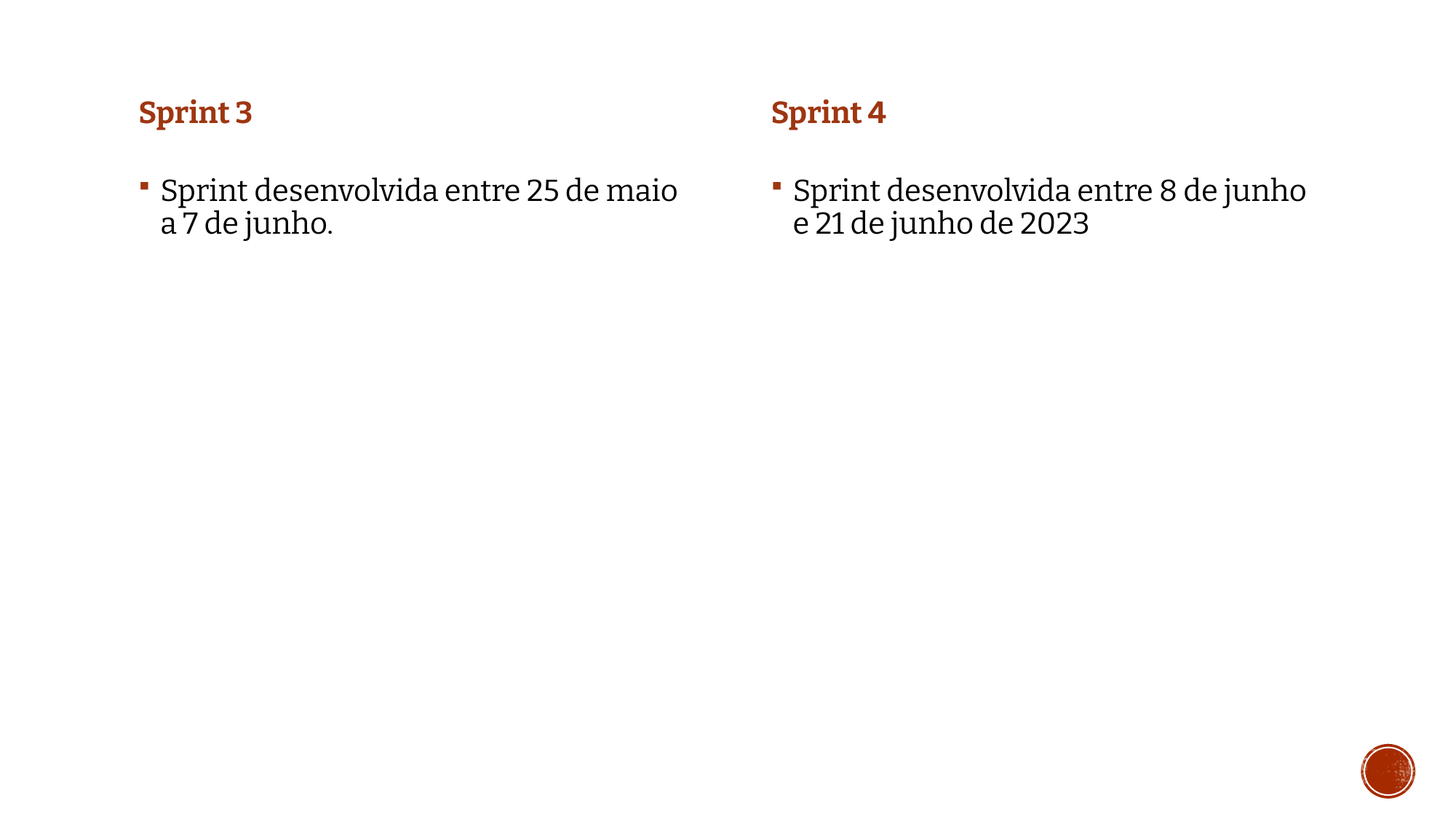

Sprint 3
Sprint 4
Sprint desenvolvida entre 25 de maio a 7 de junho.
Sprint desenvolvida entre 8 de junho e 21 de junho de 2023